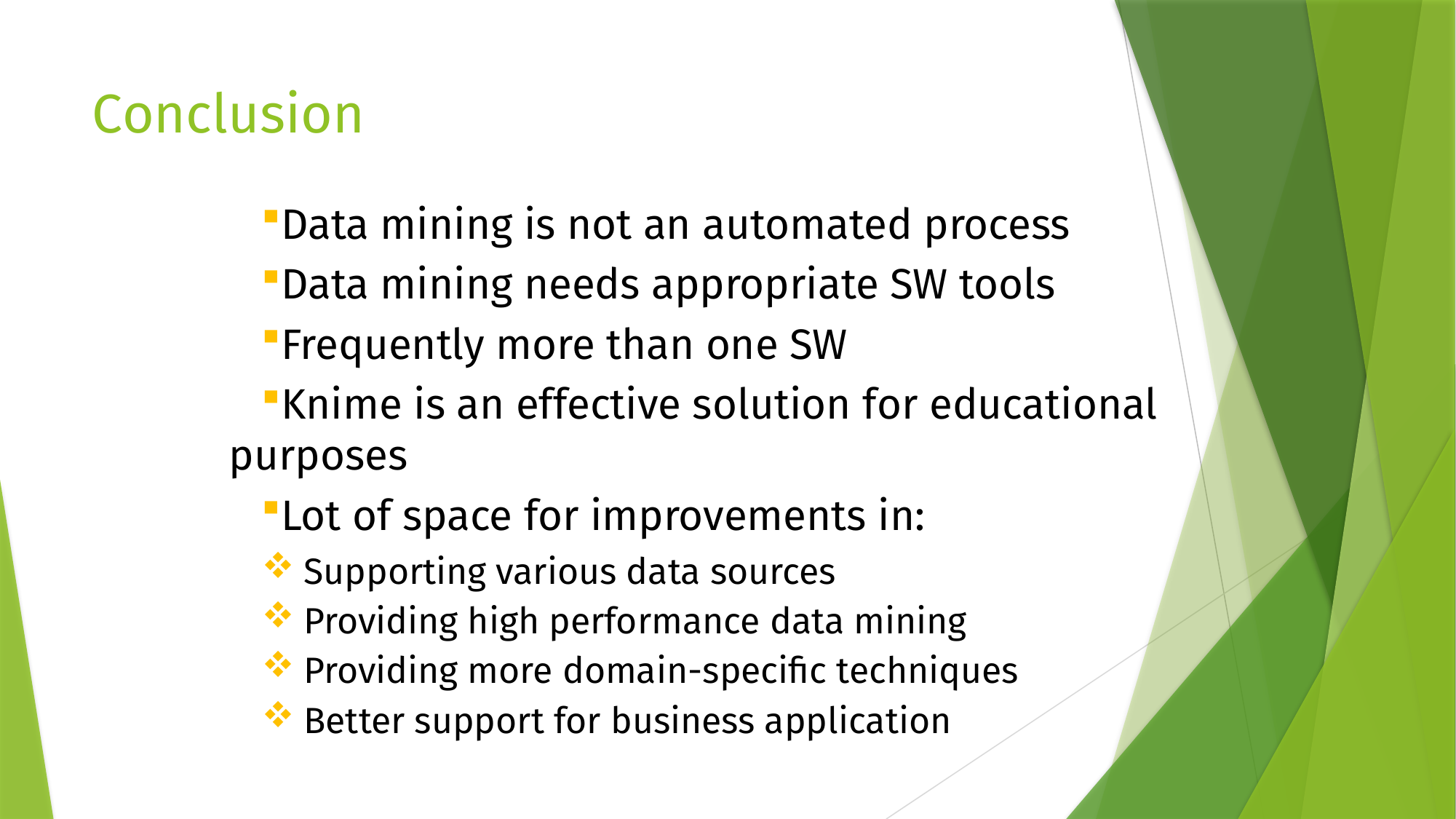

# Conclusion
Data mining is not an automated process
Data mining needs appropriate SW tools
Frequently more than one SW
Knime is an effective solution for educational purposes
Lot of space for improvements in:
Supporting various data sources
Providing high performance data mining
Providing more domain-specific techniques
Better support for business application